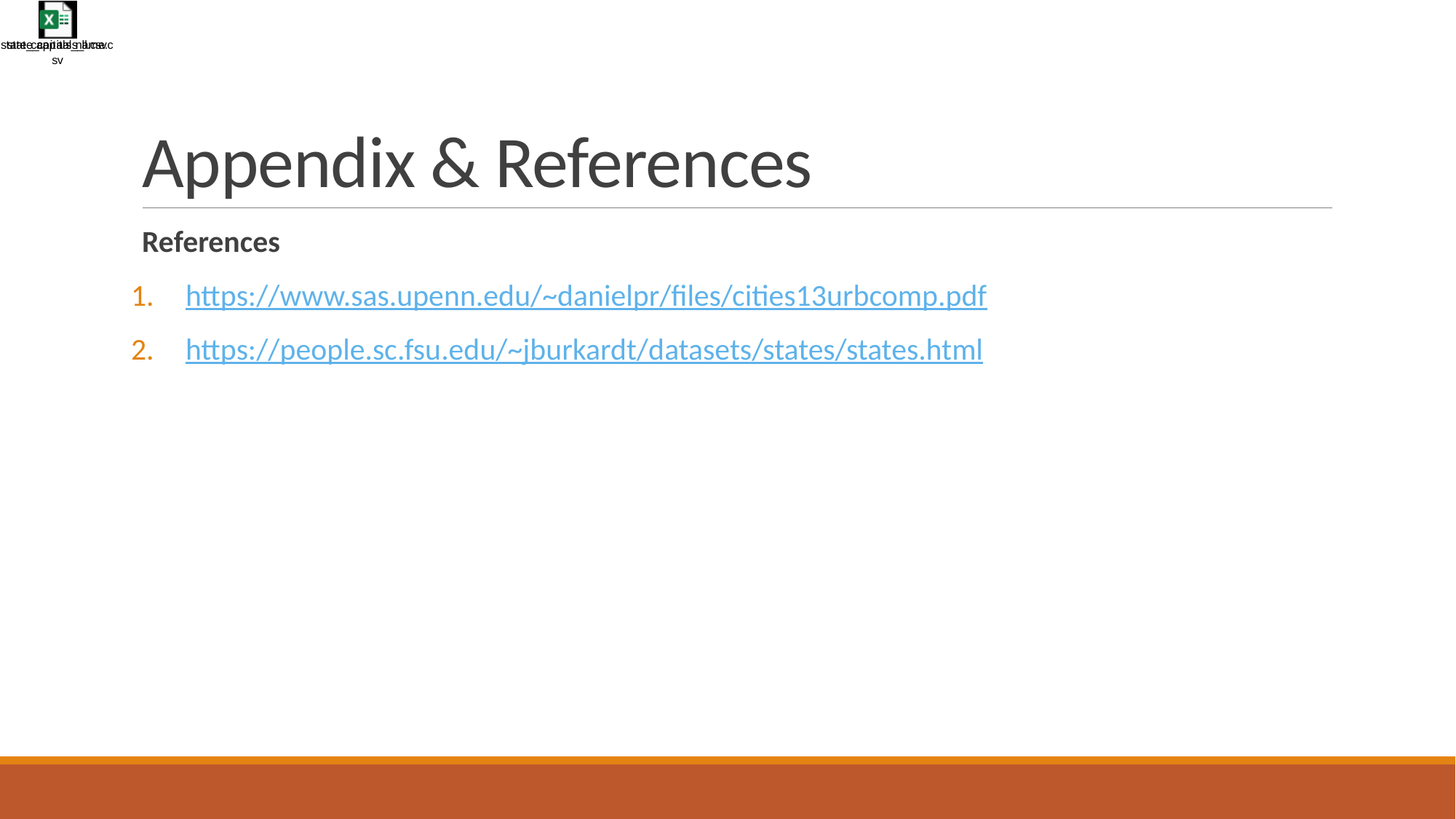

# Appendix & References
References
https://www.sas.upenn.edu/~danielpr/files/cities13urbcomp.pdf
https://people.sc.fsu.edu/~jburkardt/datasets/states/states.html